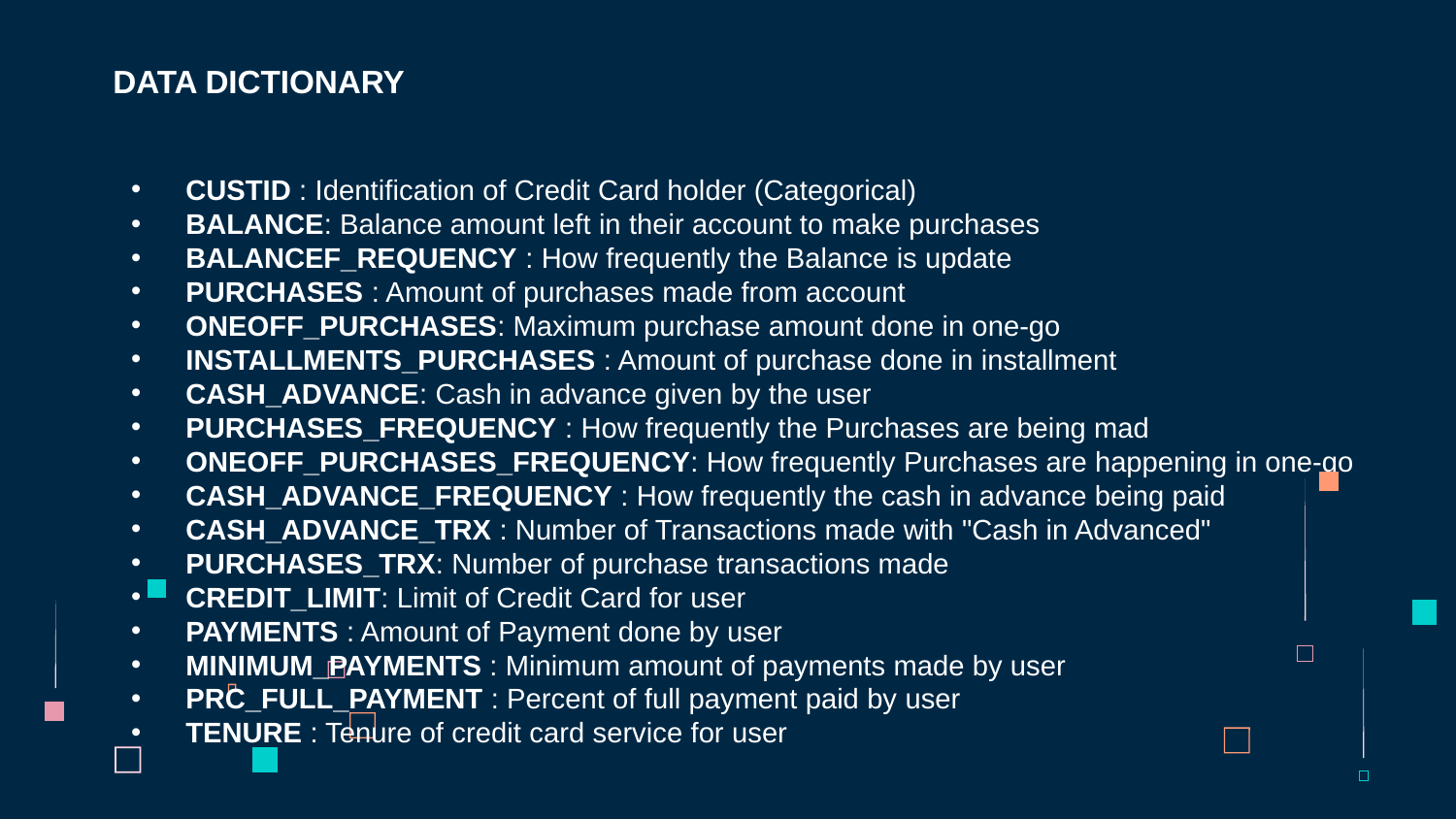

# DATA DICTIONARY
CUSTID : Identification of Credit Card holder (Categorical)
BALANCE: Balance amount left in their account to make purchases
BALANCEF_REQUENCY : How frequently the Balance is update
PURCHASES : Amount of purchases made from account
ONEOFF_PURCHASES: Maximum purchase amount done in one-go
INSTALLMENTS_PURCHASES : Amount of purchase done in installment
CASH_ADVANCE: Cash in advance given by the user
PURCHASES_FREQUENCY : How frequently the Purchases are being mad
ONEOFF_PURCHASES_FREQUENCY: How frequently Purchases are happening in one-go
CASH_ADVANCE_FREQUENCY : How frequently the cash in advance being paid
CASH_ADVANCE_TRX : Number of Transactions made with "Cash in Advanced"
PURCHASES_TRX: Number of purchase transactions made
CREDIT_LIMIT: Limit of Credit Card for user
PAYMENTS : Amount of Payment done by user
MINIMUM_PAYMENTS : Minimum amount of payments made by user
PRC_FULL_PAYMENT : Percent of full payment paid by user
TENURE : Tenure of credit card service for user